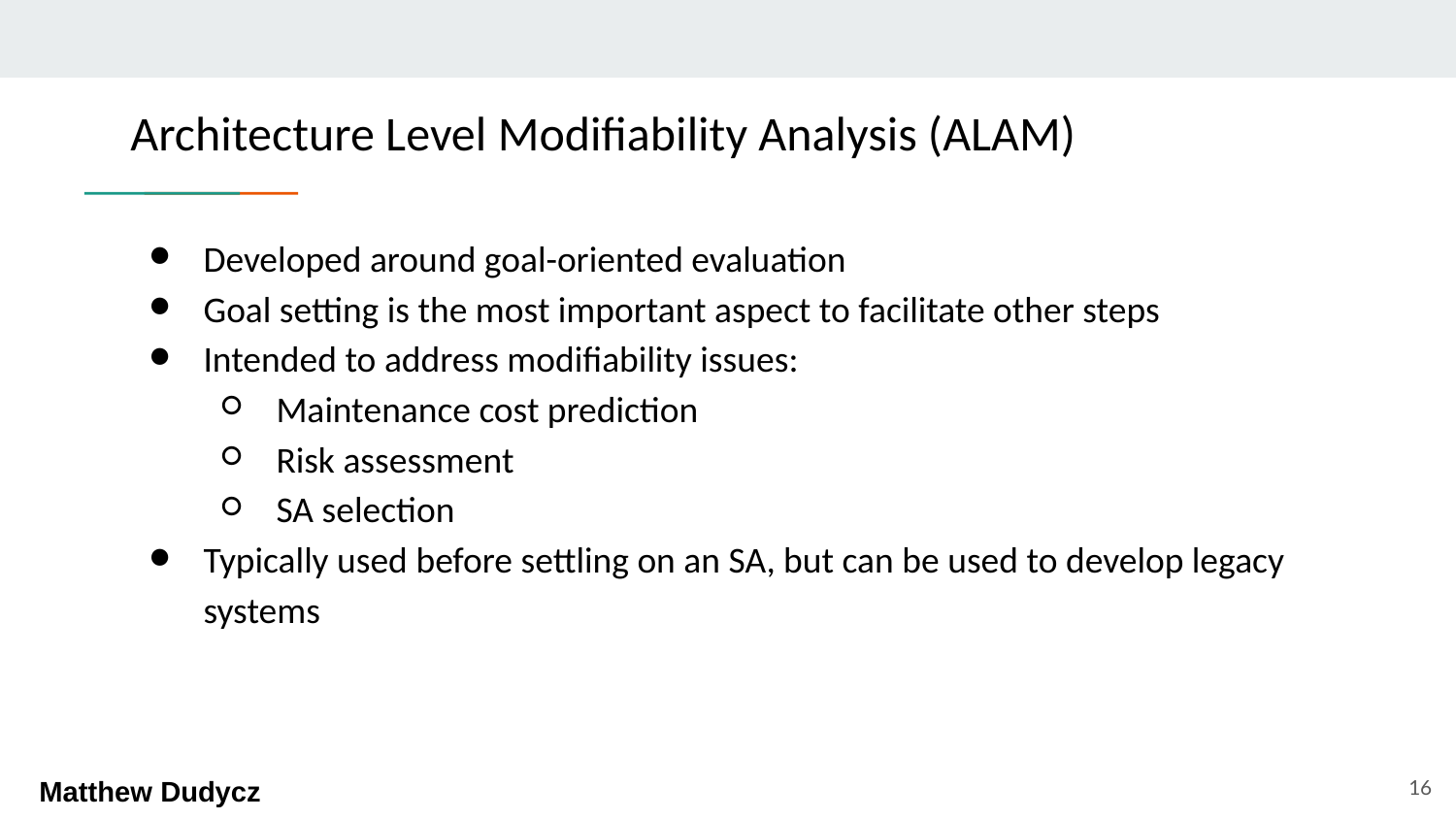

# Architecture Level Modifiability Analysis (ALAM)
Developed around goal-oriented evaluation
Goal setting is the most important aspect to facilitate other steps
Intended to address modifiability issues:
Maintenance cost prediction
Risk assessment
SA selection
Typically used before settling on an SA, but can be used to develop legacy systems
16
Matthew Dudycz